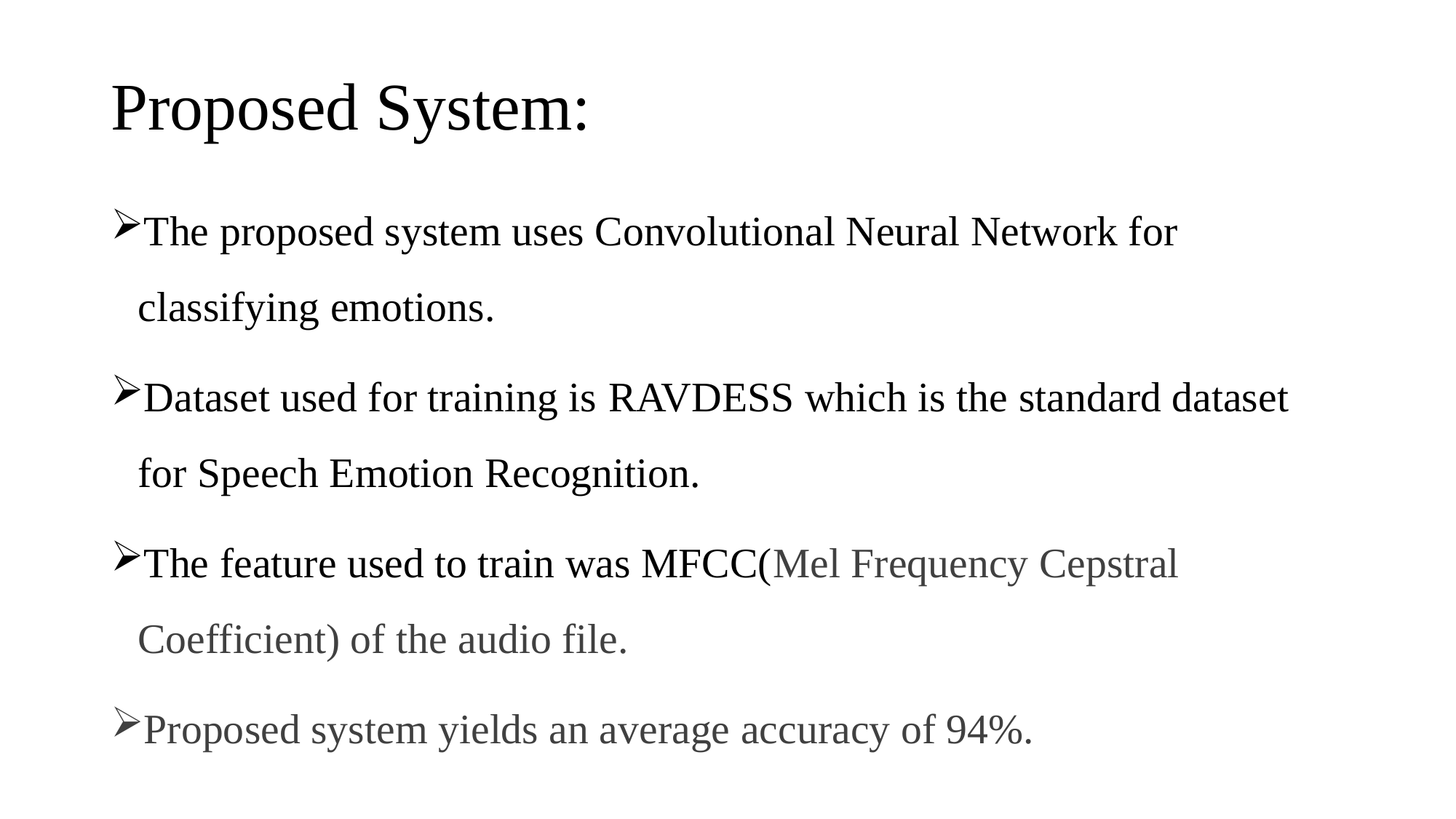

# Proposed System:
The proposed system uses Convolutional Neural Network for classifying emotions.
Dataset used for training is RAVDESS which is the standard dataset for Speech Emotion Recognition.
The feature used to train was MFCC(Mel Frequency Cepstral Coefficient) of the audio file.
Proposed system yields an average accuracy of 94%.